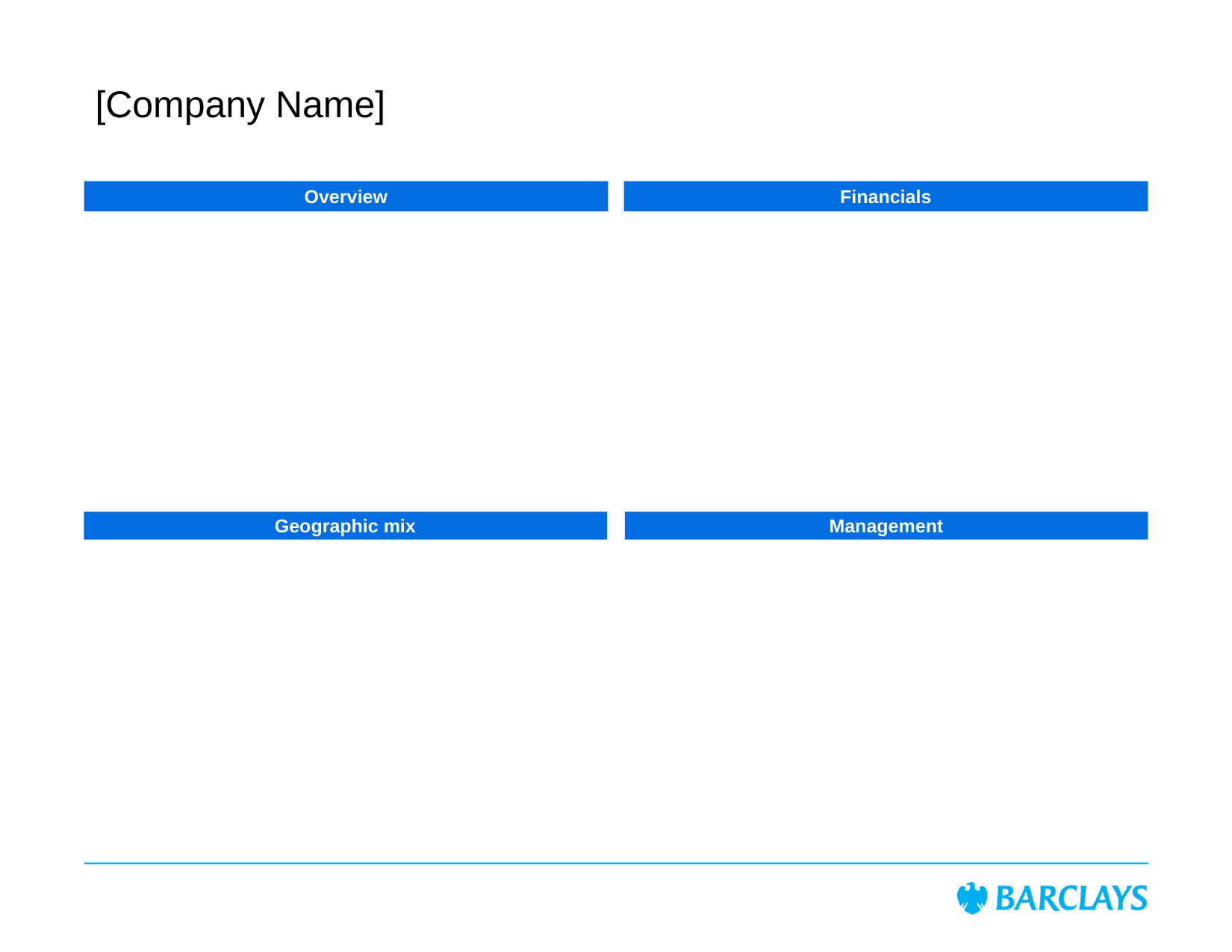

[Company Name]
Overview
Financials
Geographic mix
Management